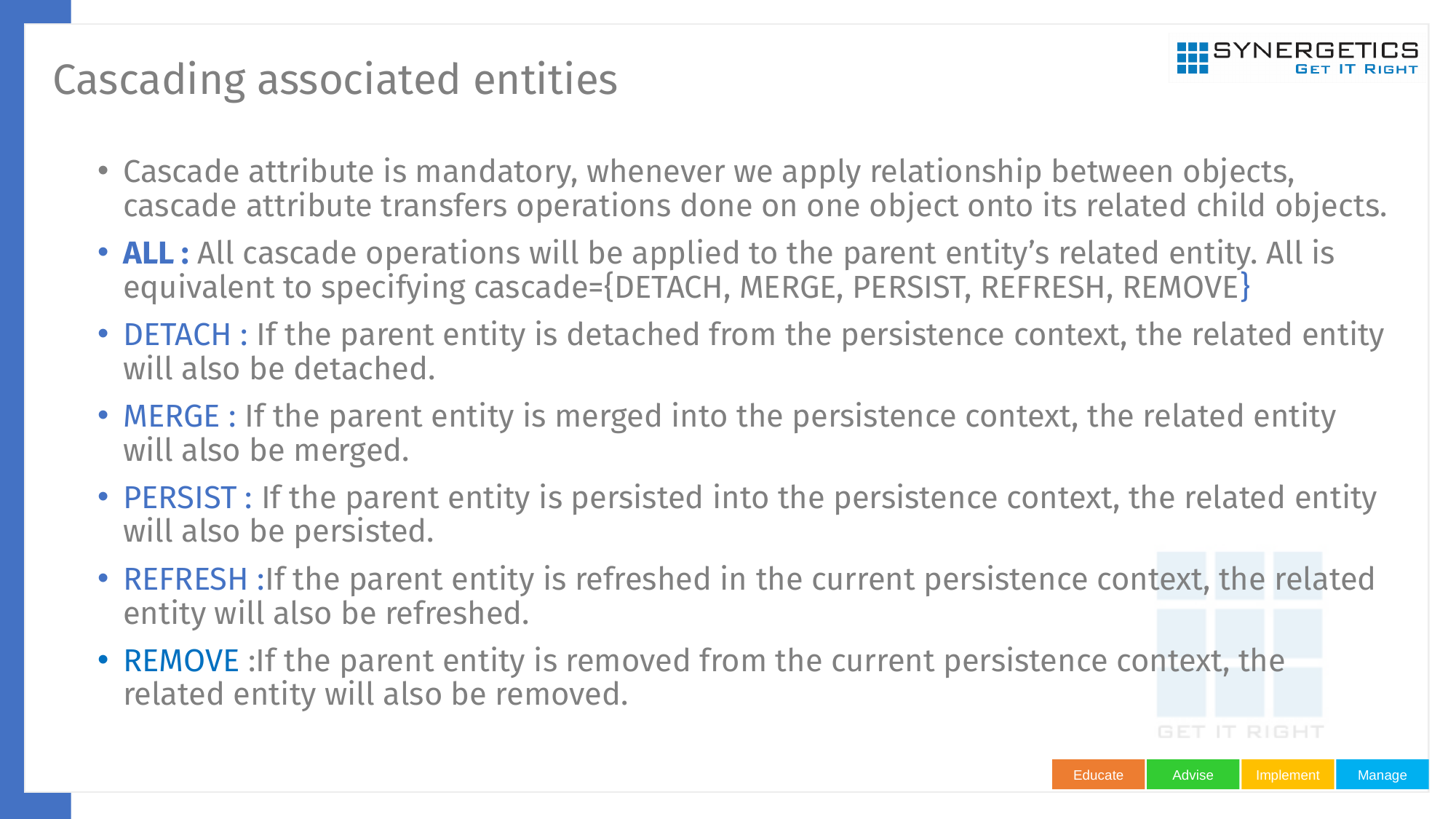

# Cascading associated entities
Cascade attribute is mandatory, whenever we apply relationship between objects, cascade attribute transfers operations done on one object onto its related child objects.
ALL : All cascade operations will be applied to the parent entity’s related entity. All is equivalent to specifying cascade={DETACH, MERGE, PERSIST, REFRESH, REMOVE}
DETACH : If the parent entity is detached from the persistence context, the related entity will also be detached.
MERGE : If the parent entity is merged into the persistence context, the related entity will also be merged.
PERSIST : If the parent entity is persisted into the persistence context, the related entity will also be persisted.
REFRESH :If the parent entity is refreshed in the current persistence context, the related entity will also be refreshed.
REMOVE :If the parent entity is removed from the current persistence context, the related entity will also be removed.